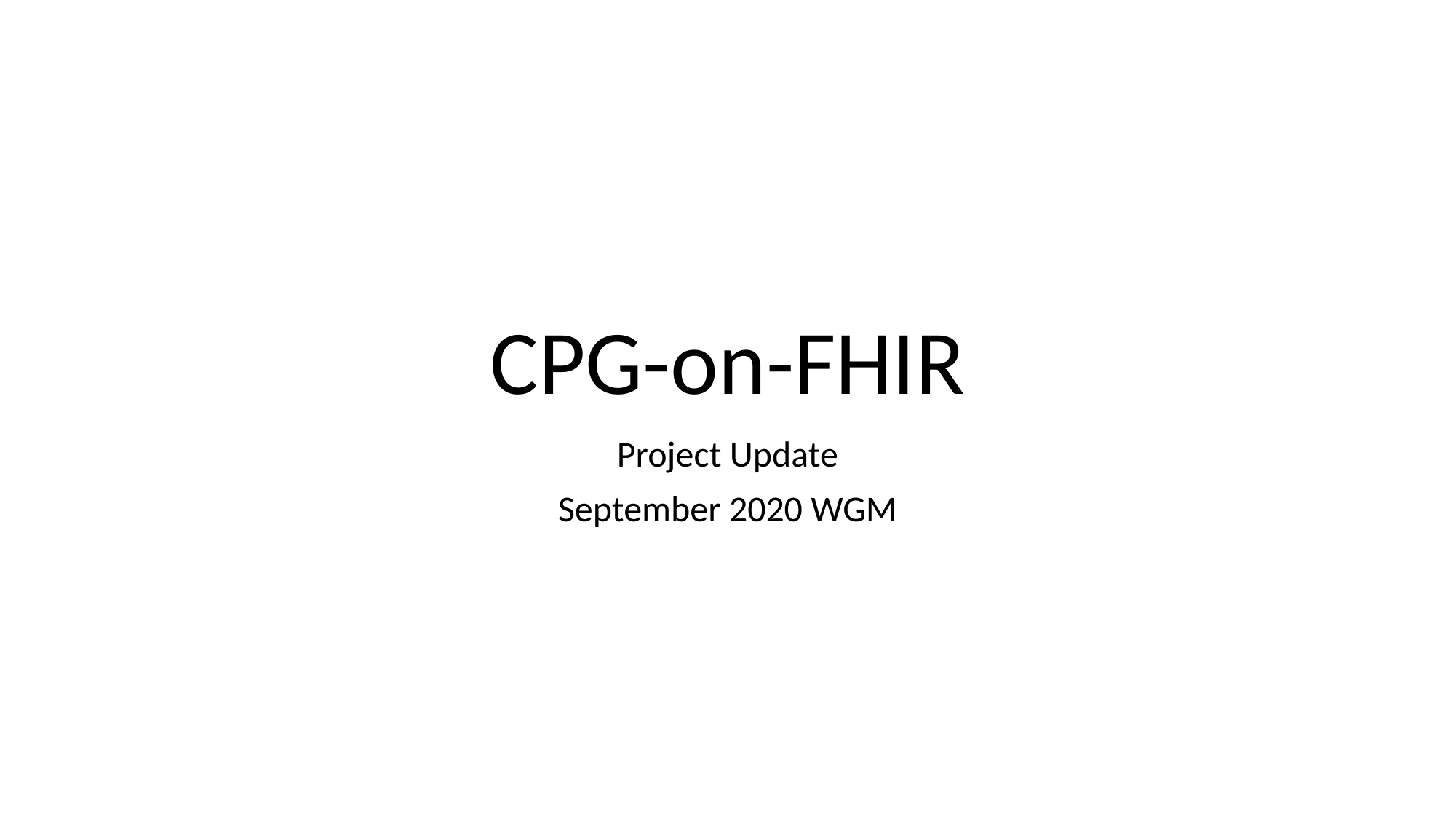

# CPG-on-FHIR
Project Update
September 2020 WGM